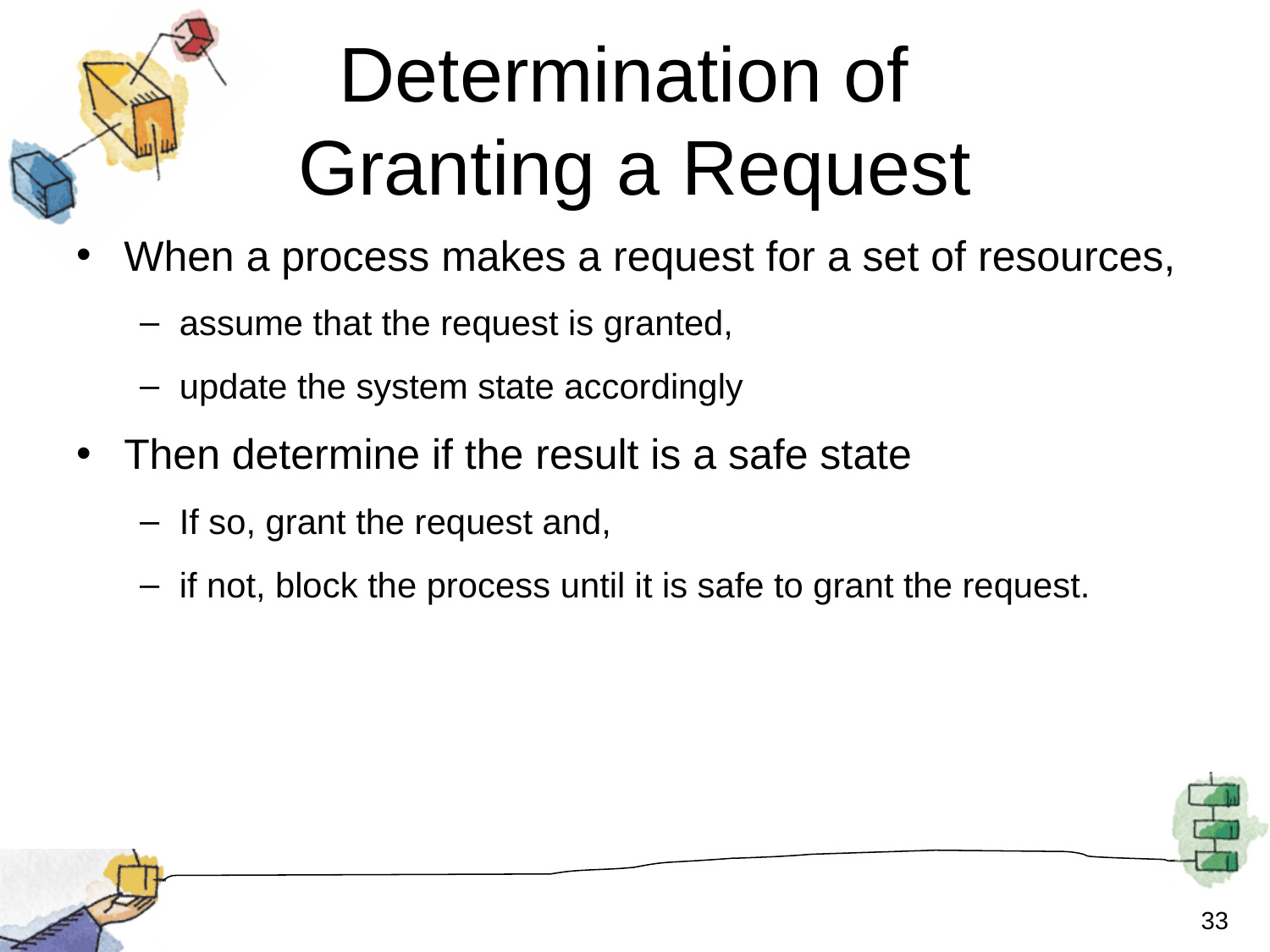

# Determination of Granting a Request
When a process makes a request for a set of resources,
assume that the request is granted,
update the system state accordingly
Then determine if the result is a safe state
If so, grant the request and,
if not, block the process until it is safe to grant the request.